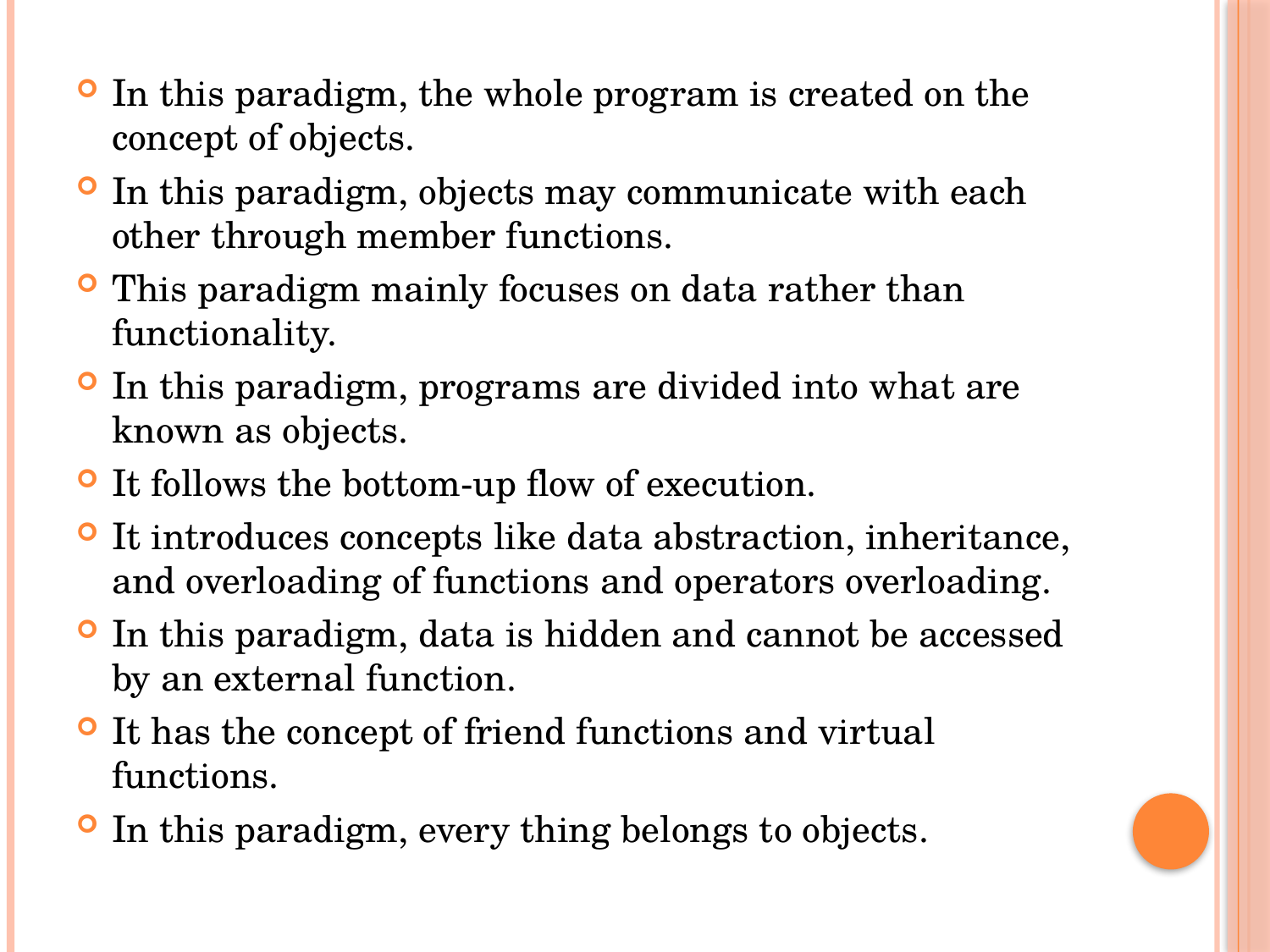

In this paradigm, the whole program is created on the concept of objects.
In this paradigm, objects may communicate with each other through member functions.
This paradigm mainly focuses on data rather than functionality.
In this paradigm, programs are divided into what are known as objects.
It follows the bottom-up flow of execution.
It introduces concepts like data abstraction, inheritance, and overloading of functions and operators overloading.
In this paradigm, data is hidden and cannot be accessed by an external function.
It has the concept of friend functions and virtual functions.
In this paradigm, every thing belongs to objects.